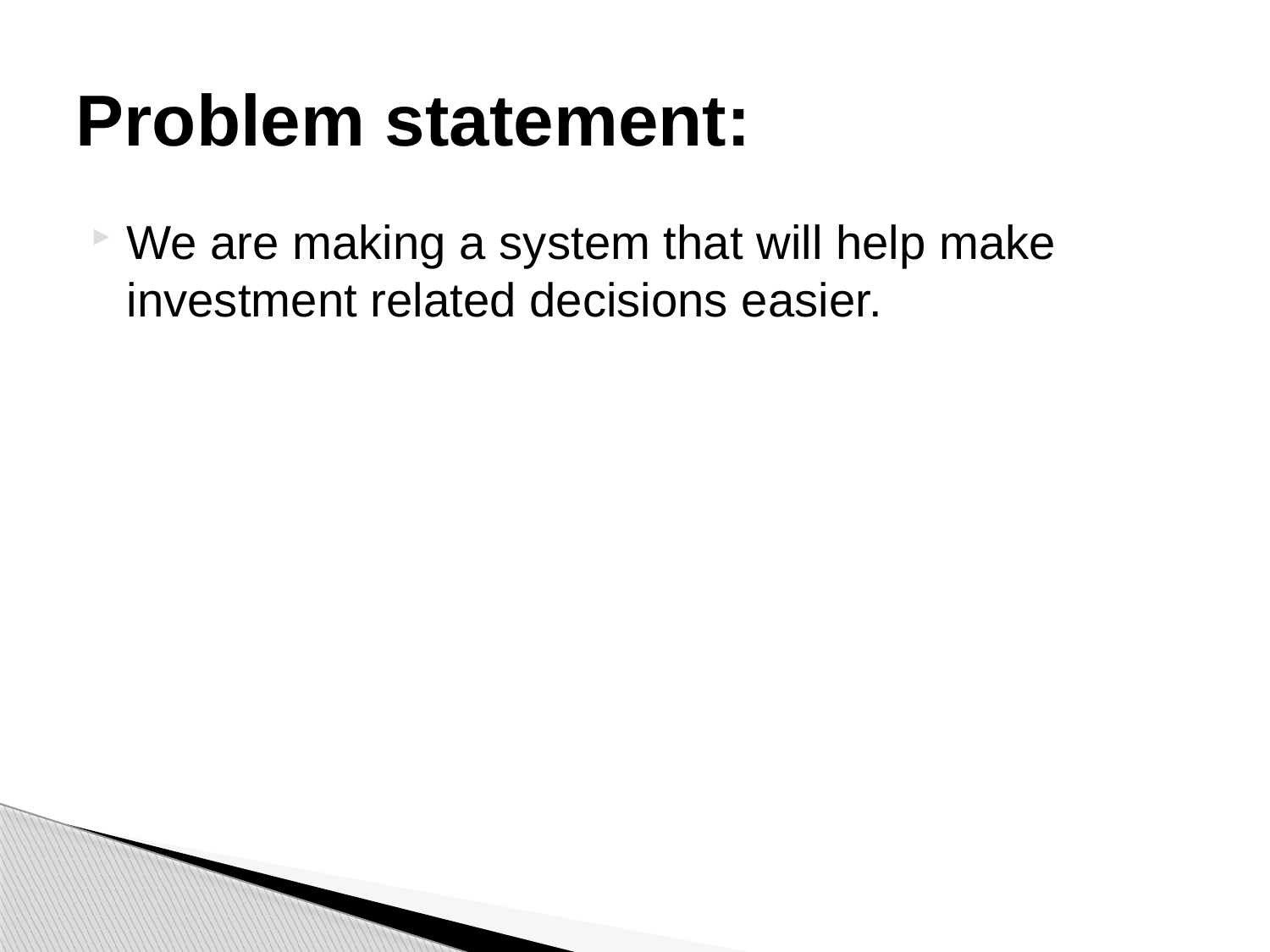

# Problem statement:
We are making a system that will help make investment related decisions easier.